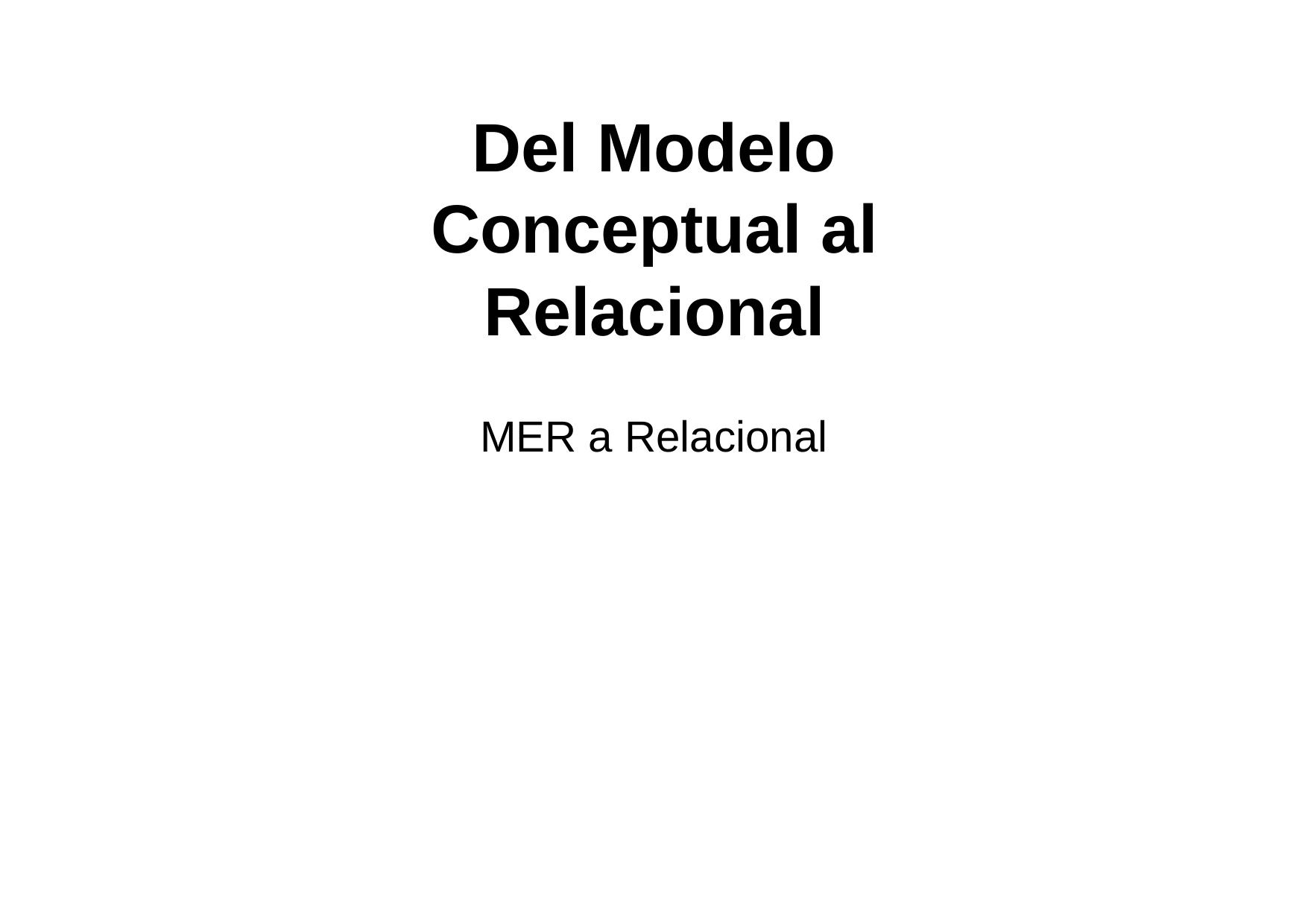

# Del Modelo Conceptual al Relacional
MER a Relacional